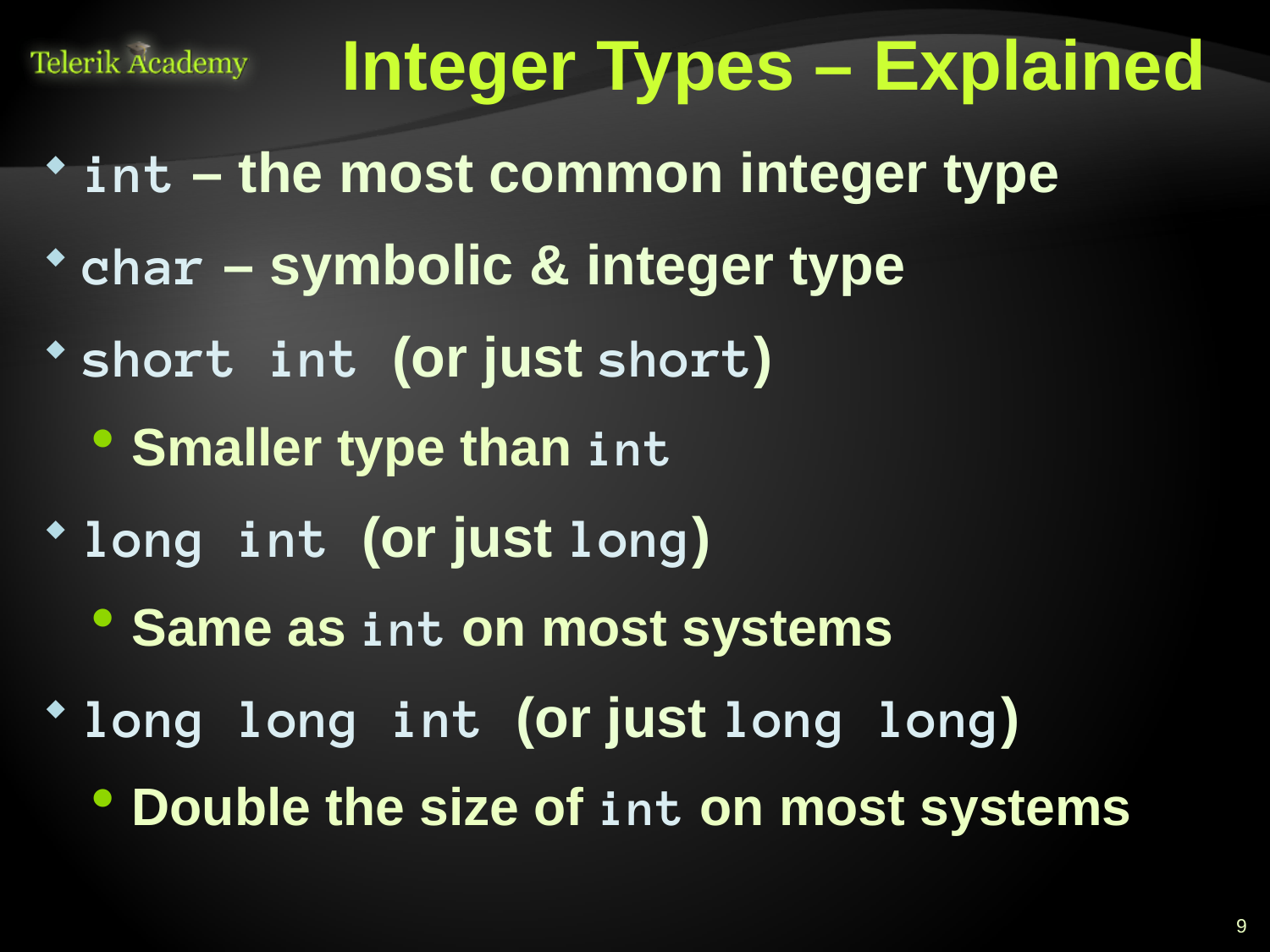

# Integer Types – Explained
int – the most common integer type
char – symbolic & integer type
short int (or just short)
Smaller type than int
long int (or just long)
Same as int on most systems
long long int (or just long long)
Double the size of int on most systems
9